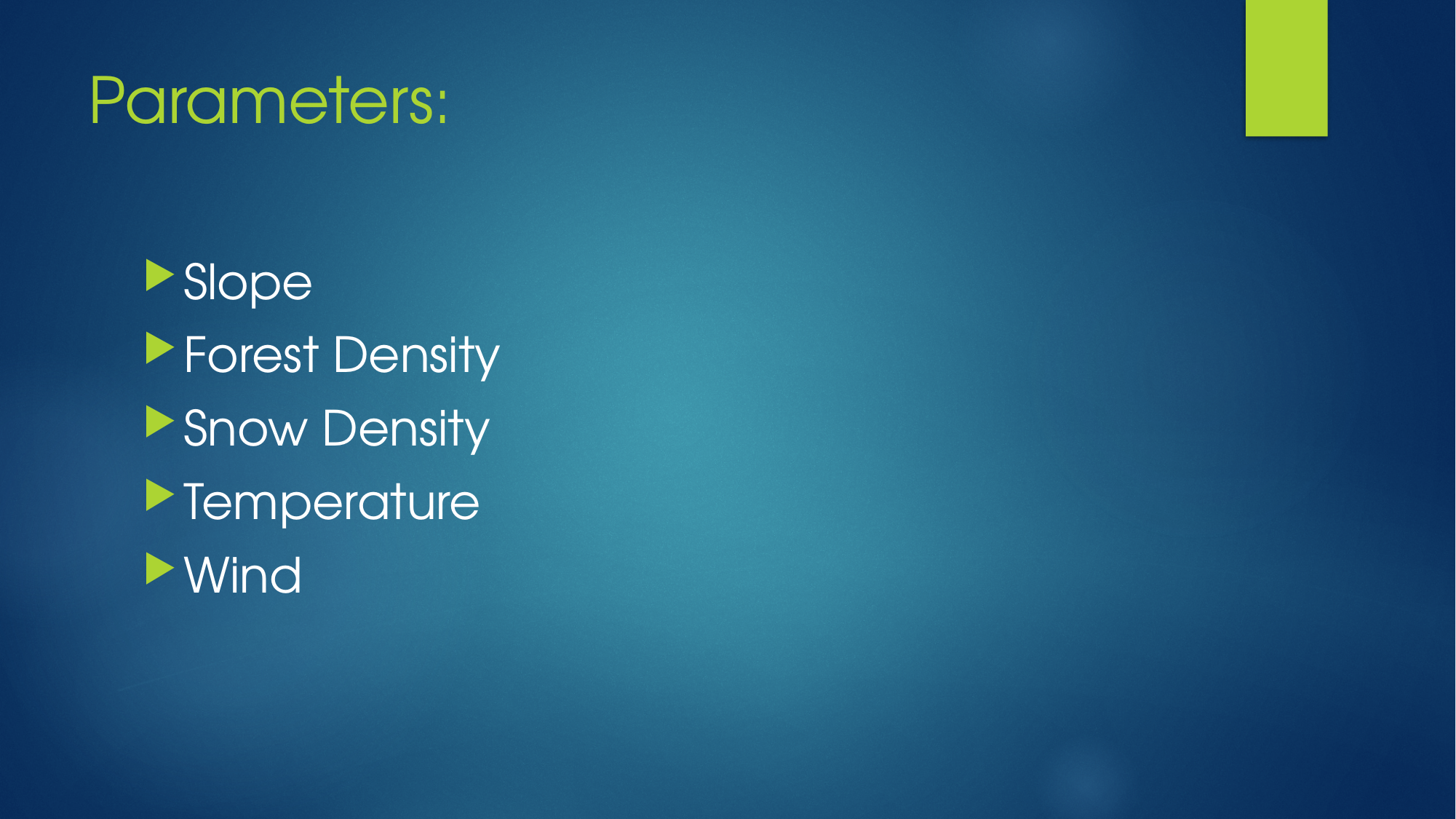

# Parameters:
Slope
Forest Density
Snow Density
Temperature
Wind